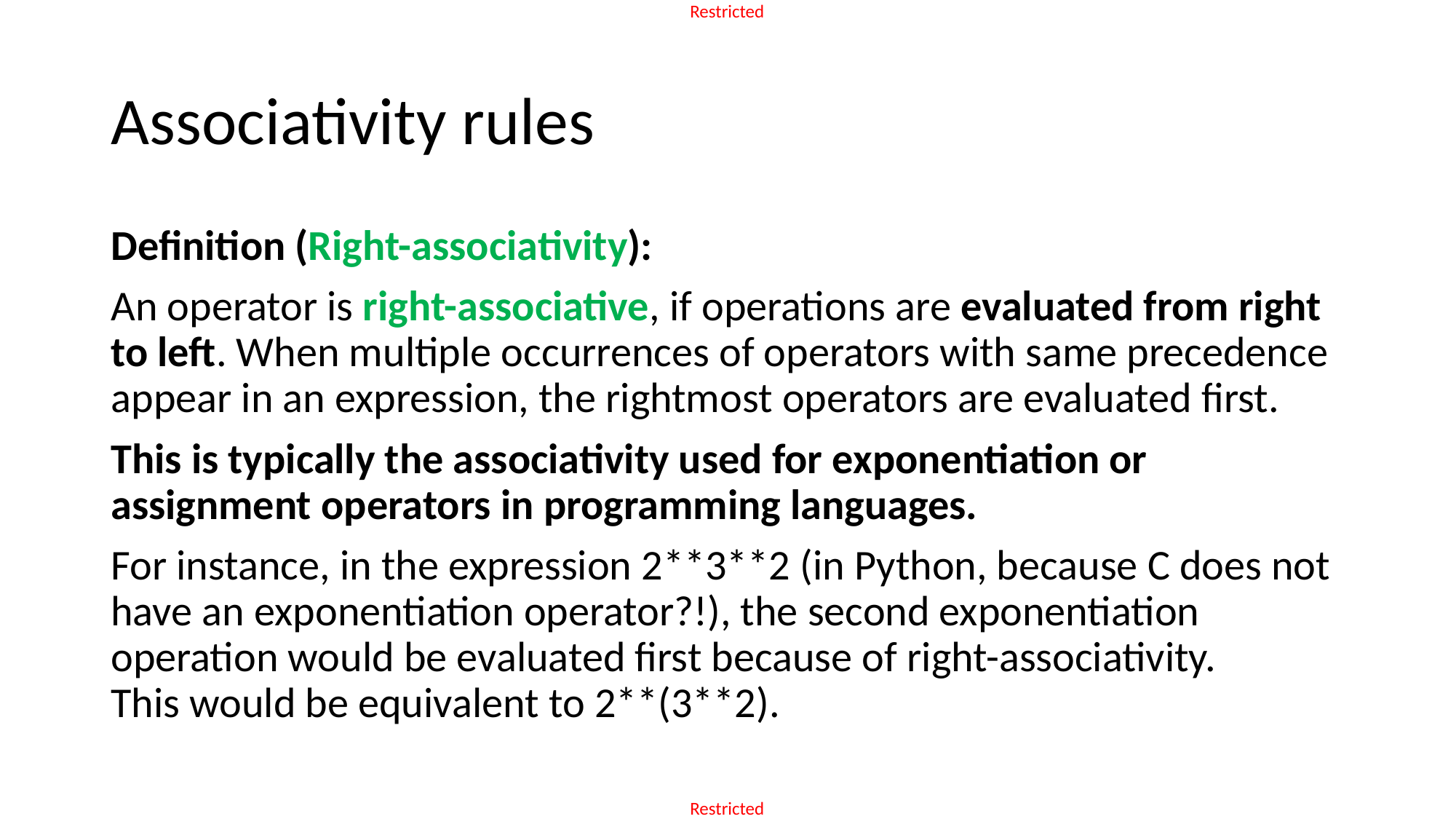

# Associativity rules
Definition (Right-associativity):
An operator is right-associative, if operations are evaluated from right to left. When multiple occurrences of operators with same precedence appear in an expression, the rightmost operators are evaluated first.
This is typically the associativity used for exponentiation or assignment operators in programming languages.
For instance, in the expression 2**3**2 (in Python, because C does not have an exponentiation operator?!), the second exponentiation operation would be evaluated first because of right-associativity.
This would be equivalent to 2**(3**2).